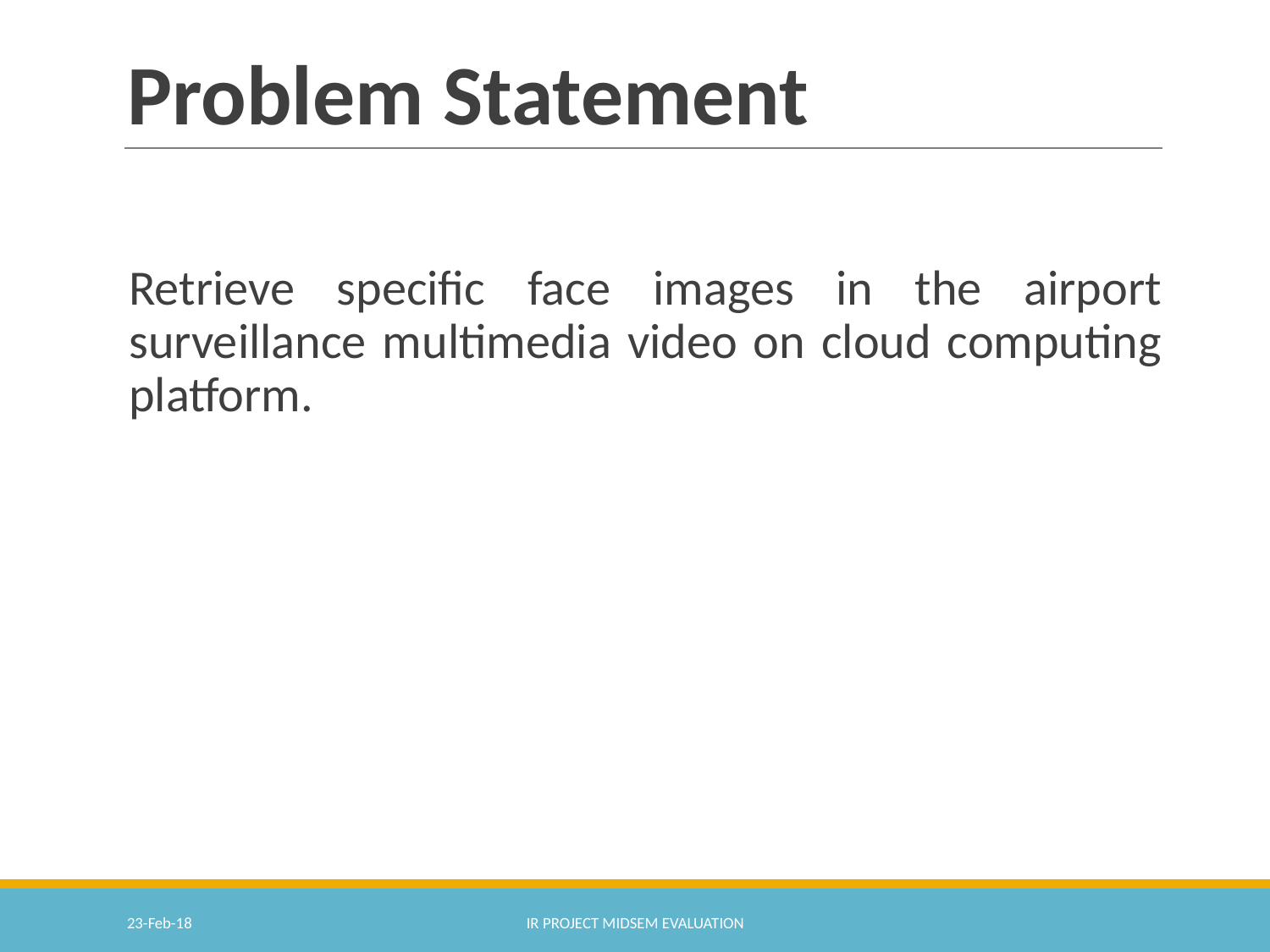

# Problem Statement
Retrieve specific face images in the airport surveillance multimedia video on cloud computing platform.
23-Feb-18
IR PROJECT MIDSEM EVALUATION